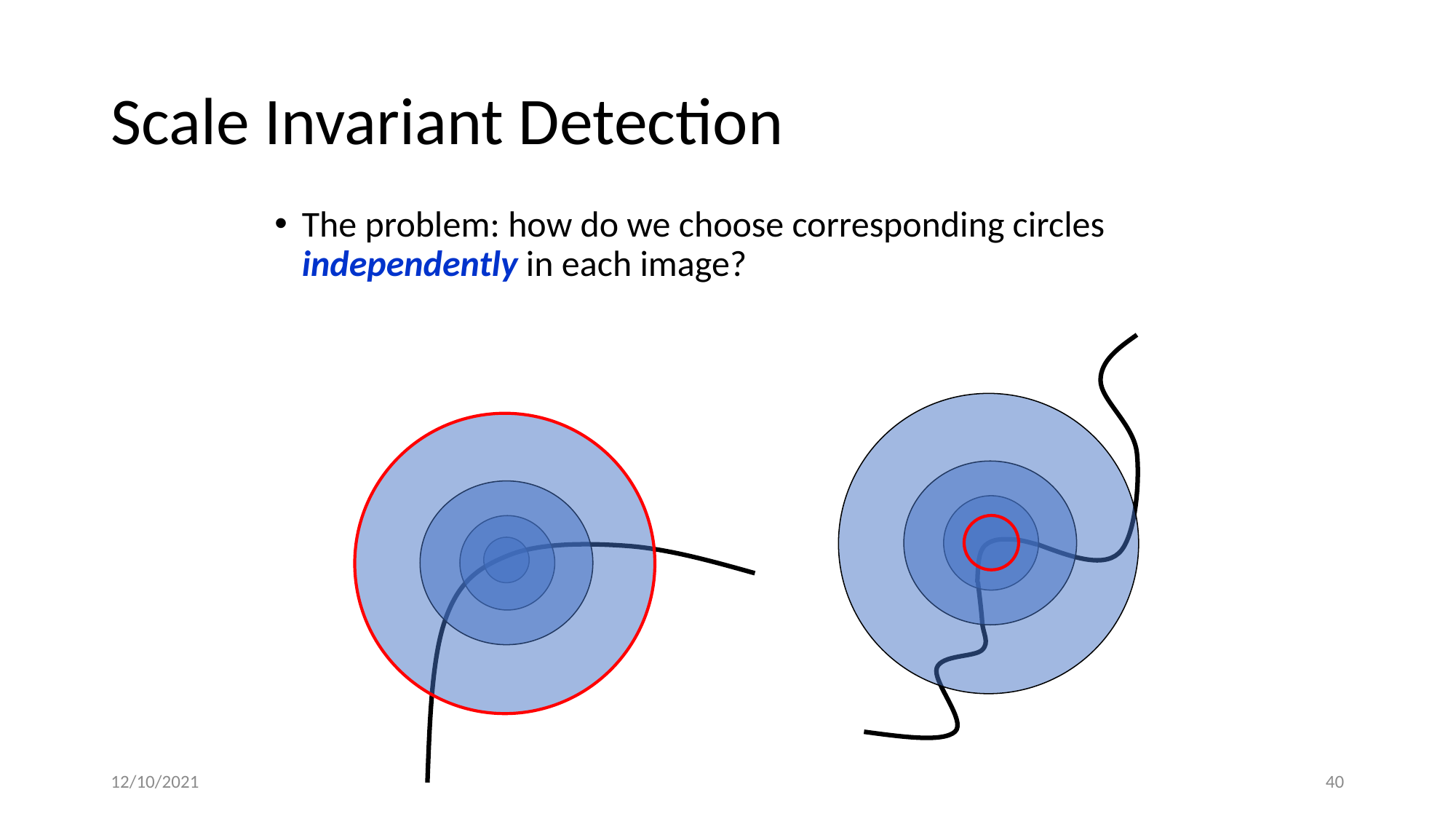

# Scale Invariant Detection
The problem: how do we choose corresponding circles independently in each image?

12/10/2021
40